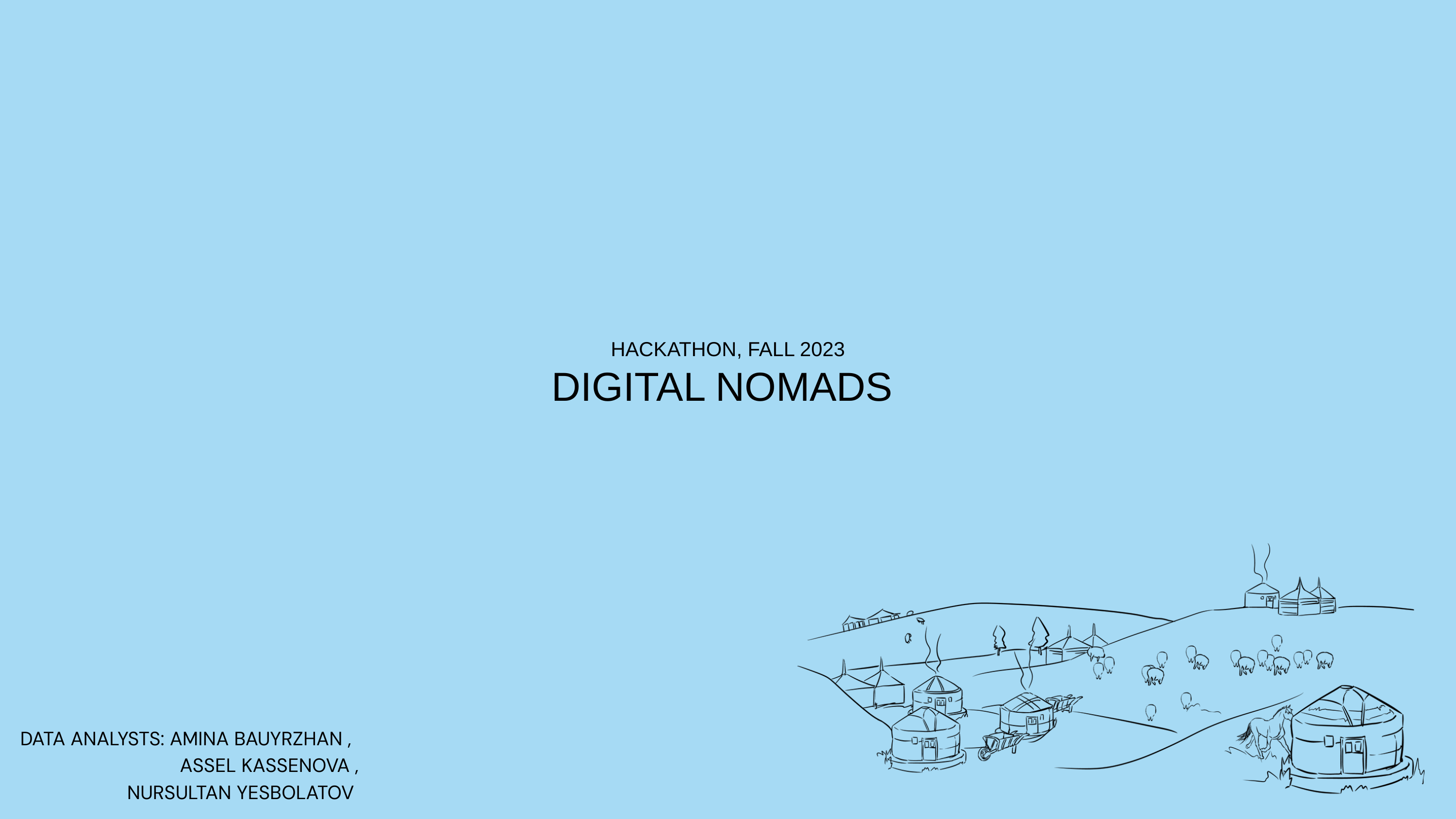

HACKATHON, FALL 2023
DIGITAL NOMADS

DATA ANALYSTS: AMINA BAUYRZHAN ,
                                ASSEL KASSENOVA ,
                     NURSULTAN YESBOLATOV